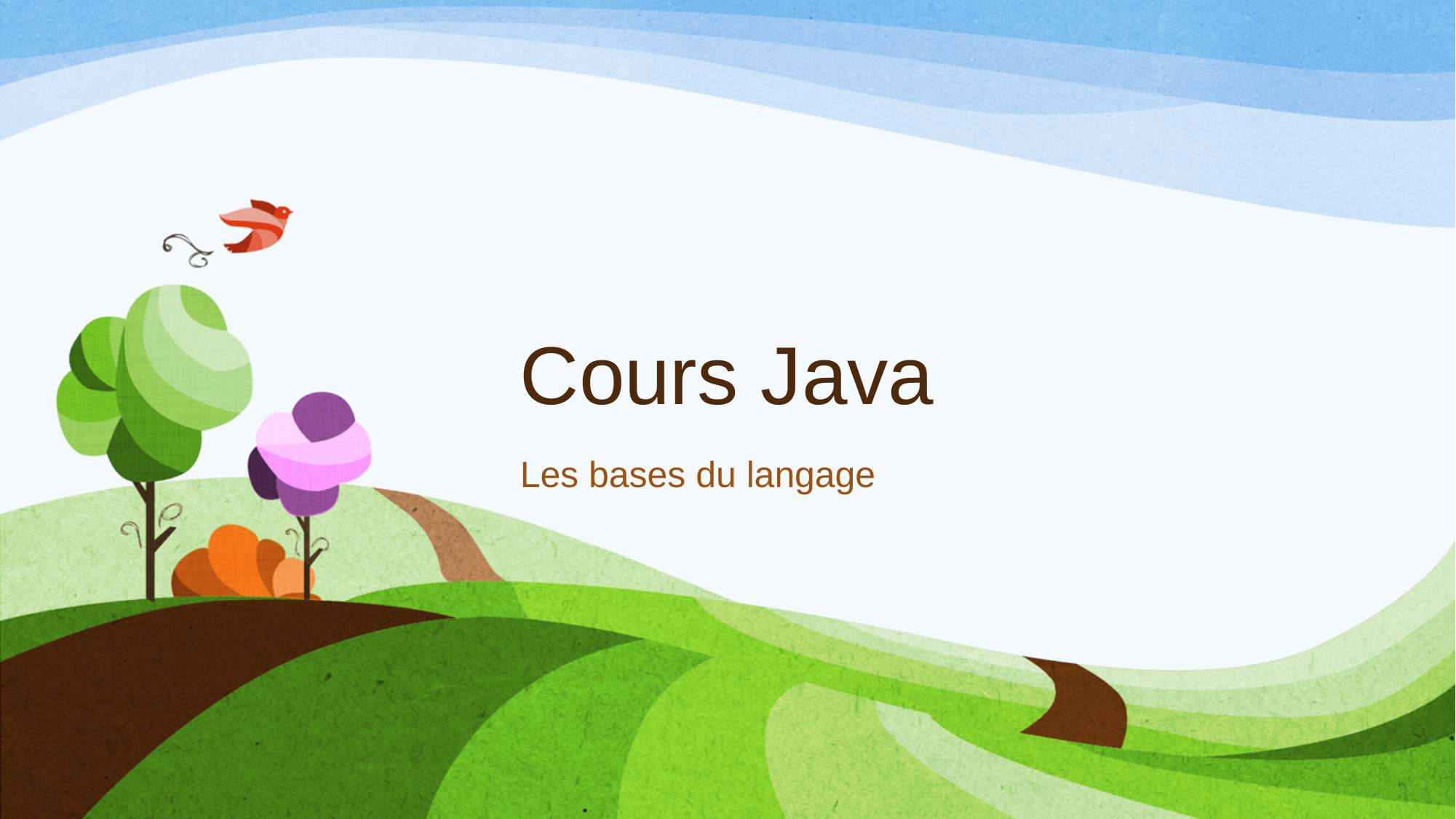

# Cours Java
Les bases du langage